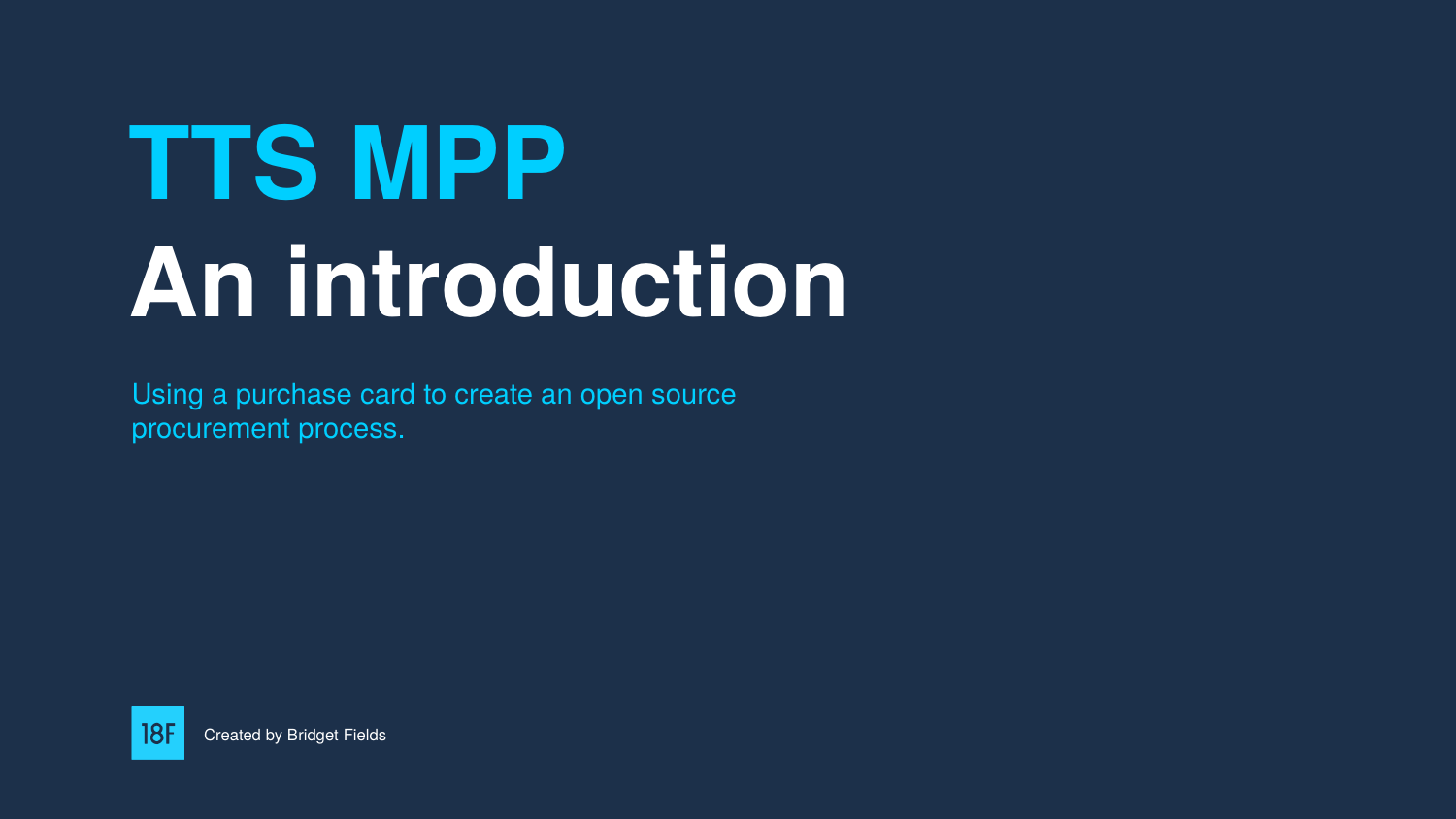

# TTS MPP
An introduction
Using a purchase card to create an open source procurement process.
Created by Bridget Fields